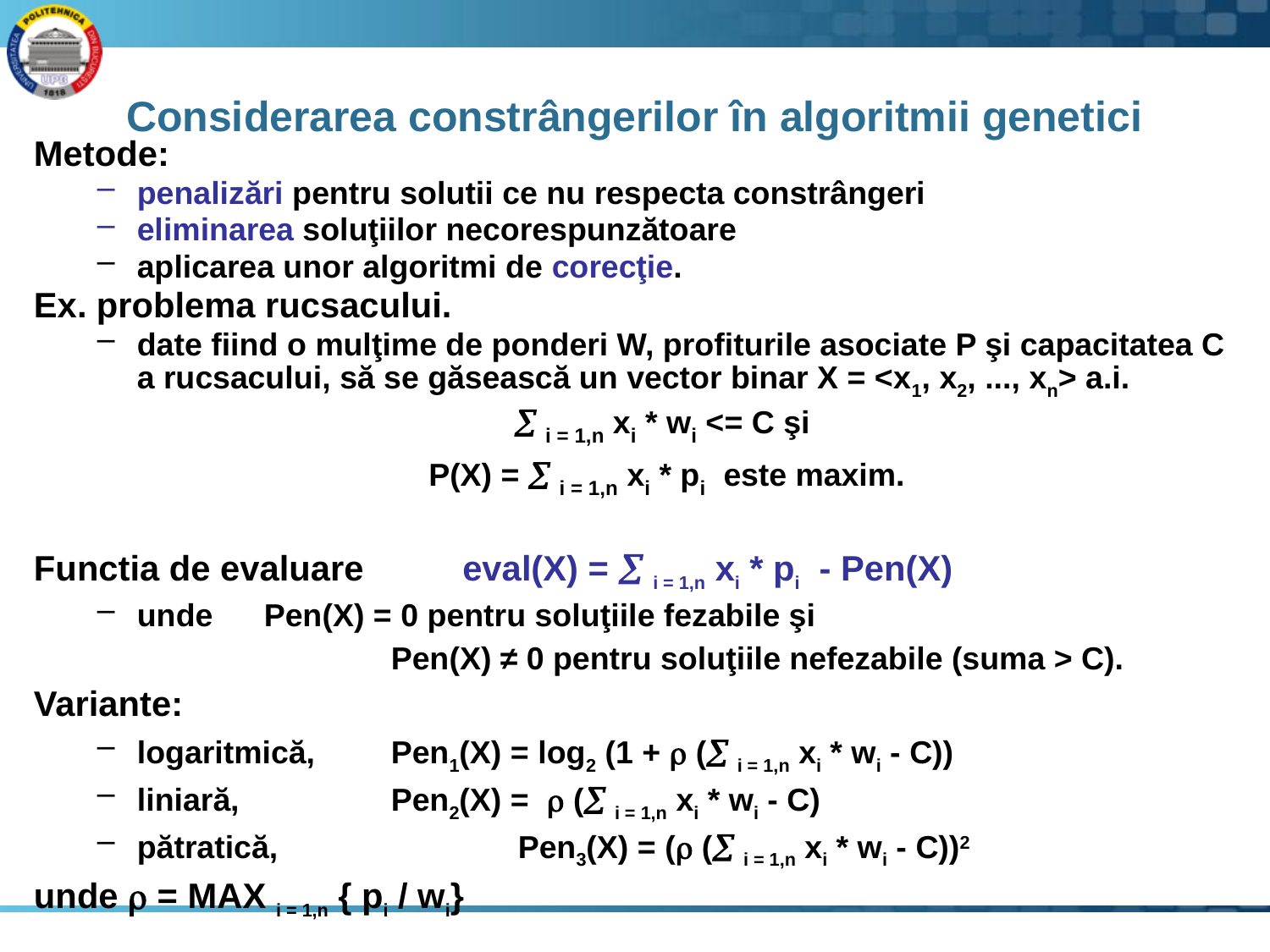

# Considerarea constrângerilor în algoritmii genetici
Metode:
penalizări pentru solutii ce nu respecta constrângeri
eliminarea soluţiilor necorespunzătoare
aplicarea unor algoritmi de corecţie.
Ex. problema rucsacului.
date fiind o mulţime de ponderi W, profiturile asociate P şi capacitatea C a rucsacului, să se găsească un vector binar X = <x1, x2, ..., xn> a.i.
∑ i = 1,n xi * wi <= C şi
P(X) = ∑ i = 1,n xi * pi  este maxim.

Functia de evaluare	eval(X) = ∑ i = 1,n xi * pi  - Pen(X)
unde	Pen(X) = 0 pentru soluţiile fezabile şi
			Pen(X) ≠ 0 pentru soluţiile nefezabile (suma > C).
Variante:
logaritmică,	Pen1(X) = log2 (1 + ρ (∑ i = 1,n xi * wi - C))
liniară,		Pen2(X) =  ρ (∑ i = 1,n xi * wi - C)
pătratică,		Pen3(X) = (ρ (∑ i = 1,n xi * wi - C))2
unde ρ = MAX i = 1,n { pi / wi}